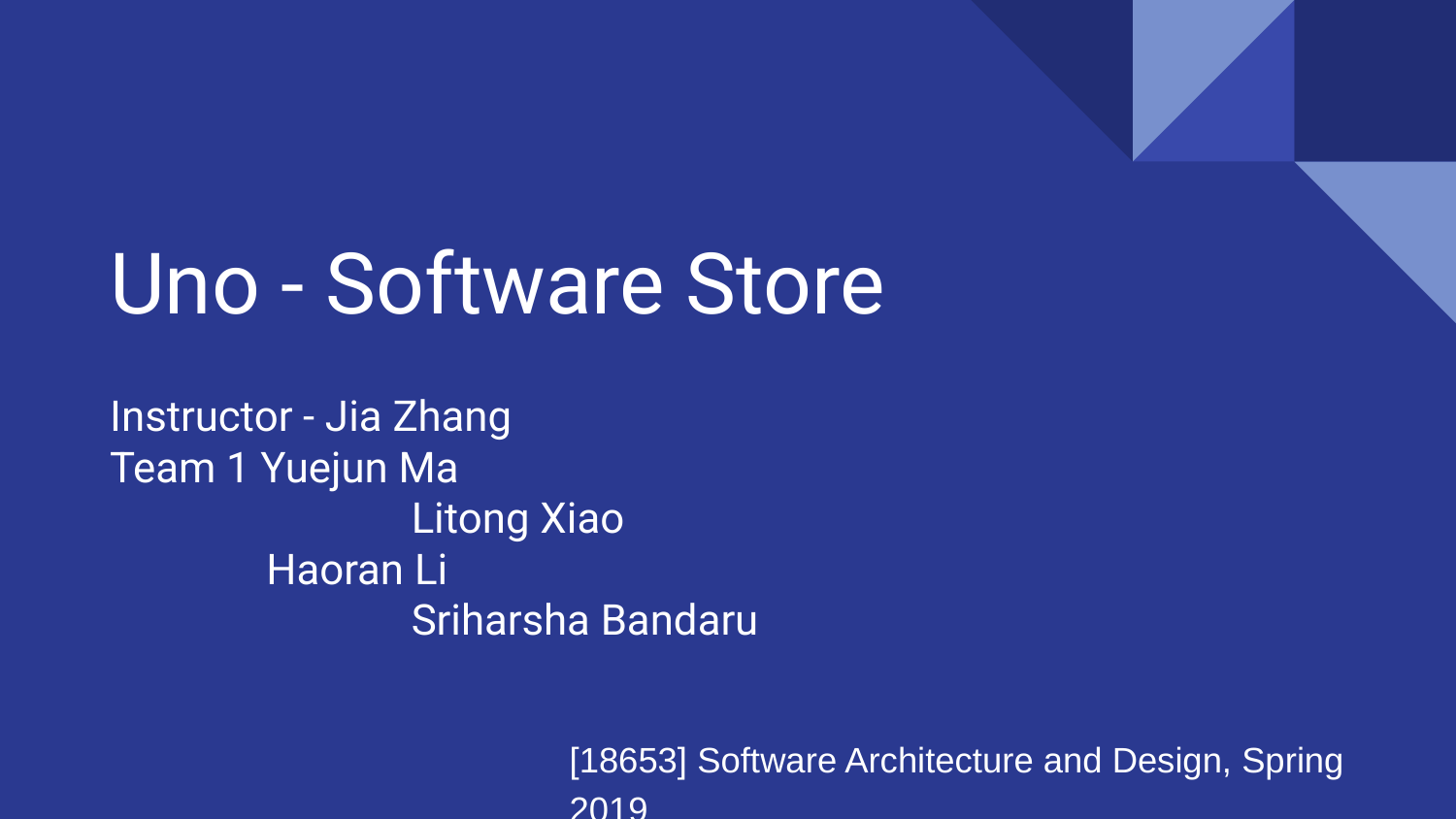

# Uno - Software Store
Instructor - Jia Zhang
Team 1 Yuejun Ma
		 Litong Xiao
               Haoran Li
 		 Sriharsha Bandaru
[18653] Software Architecture and Design, Spring 2019